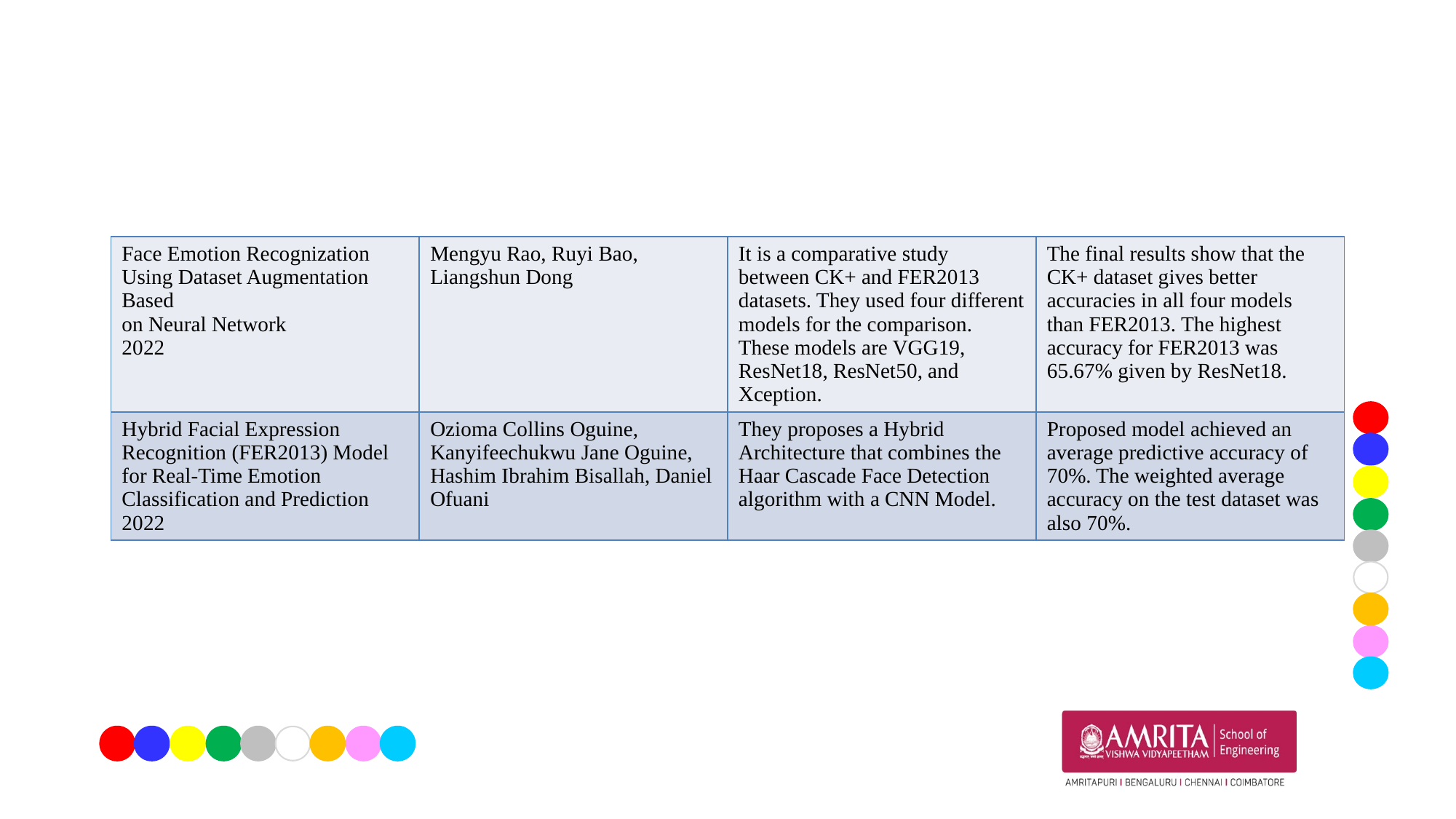

| Face Emotion Recognization Using Dataset Augmentation Based on Neural Network 2022 | Mengyu Rao, Ruyi Bao, Liangshun Dong | It is a comparative study between CK+ and FER2013 datasets. They used four different models for the comparison. These models are VGG19, ResNet18, ResNet50, and Xception. | The final results show that the CK+ dataset gives better accuracies in all four models than FER2013. The highest accuracy for FER2013 was 65.67% given by ResNet18. |
| --- | --- | --- | --- |
| Hybrid Facial Expression Recognition (FER2013) Model for Real-Time Emotion Classification and Prediction 2022 | Ozioma Collins Oguine, Kanyifeechukwu Jane Oguine, Hashim Ibrahim Bisallah, Daniel Ofuani | They proposes a Hybrid Architecture that combines the Haar Cascade Face Detection algorithm with a CNN Model. | Proposed model achieved an average predictive accuracy of 70%. The weighted average accuracy on the test dataset was also 70%. |